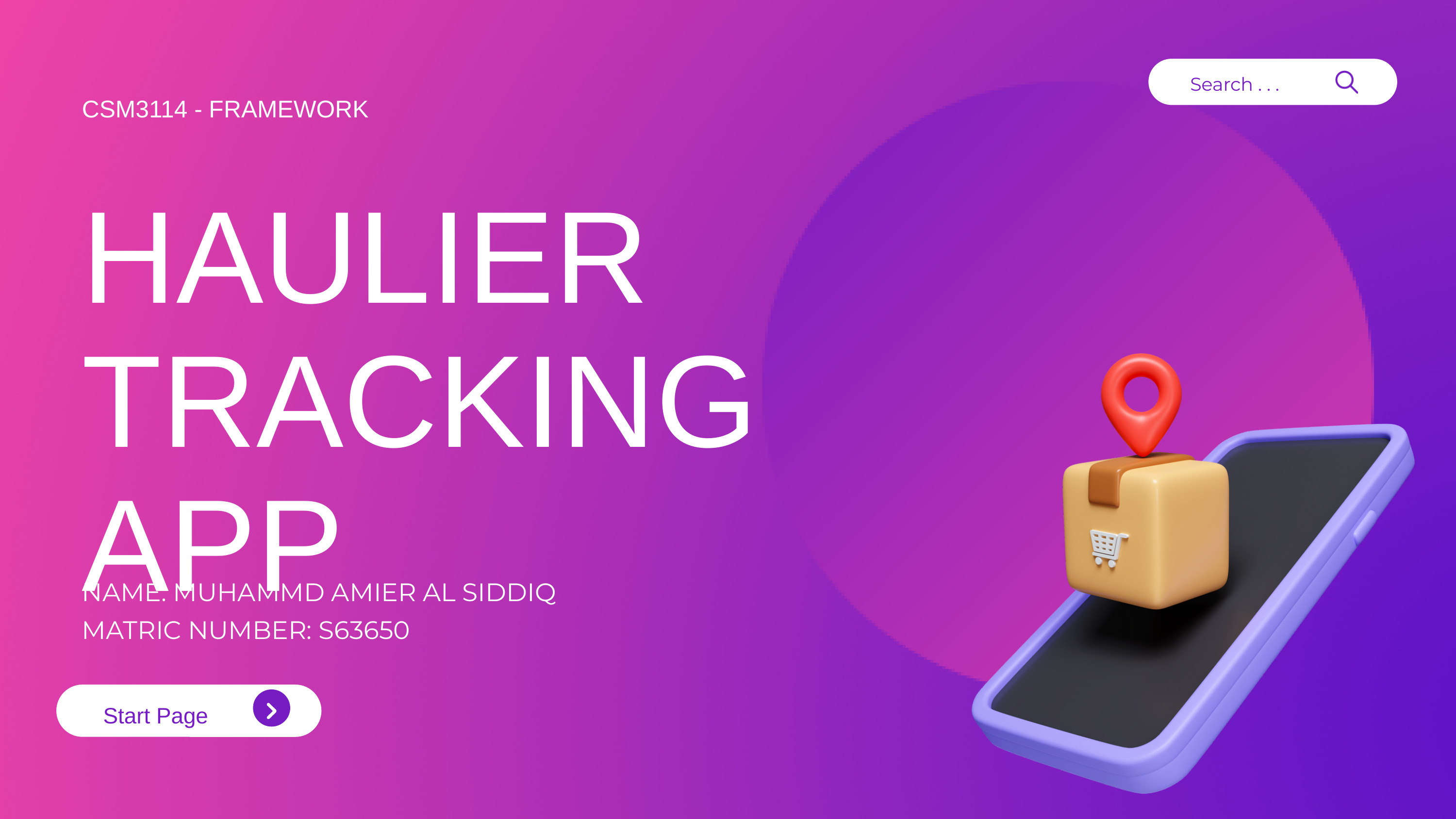

Search . . .

CSM3114 - FRAMEWORK
HAULIER TRACKING APP

NAME: MUHAMMD AMIER AL SIDDIQ
MATRIC NUMBER: S63650

Start Page